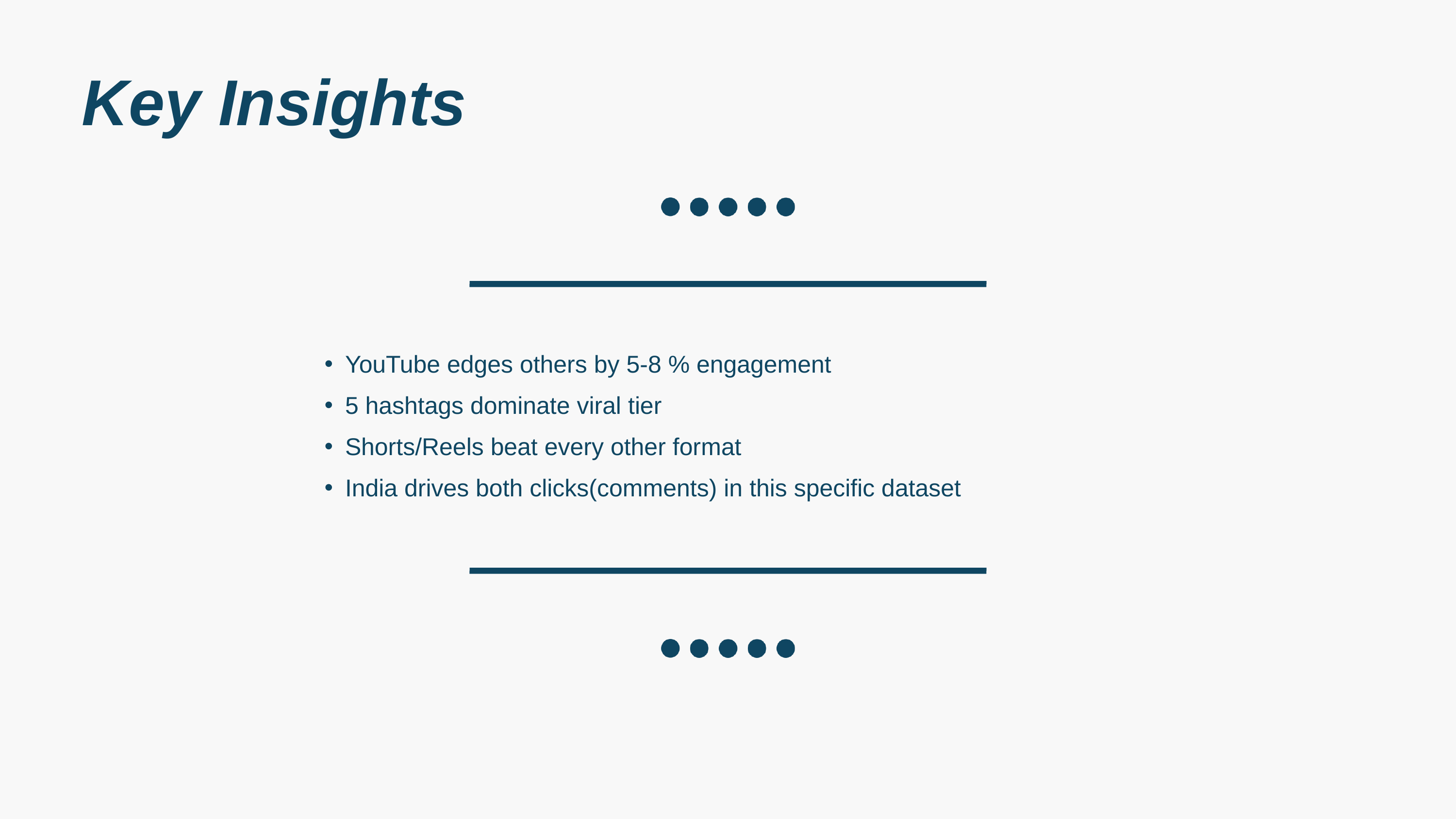

Key Insights

YouTube edges others by 5-8 % engagement
5 hashtags dominate viral tier
Shorts/Reels beat every other format
India drives both clicks(comments) in this specific dataset